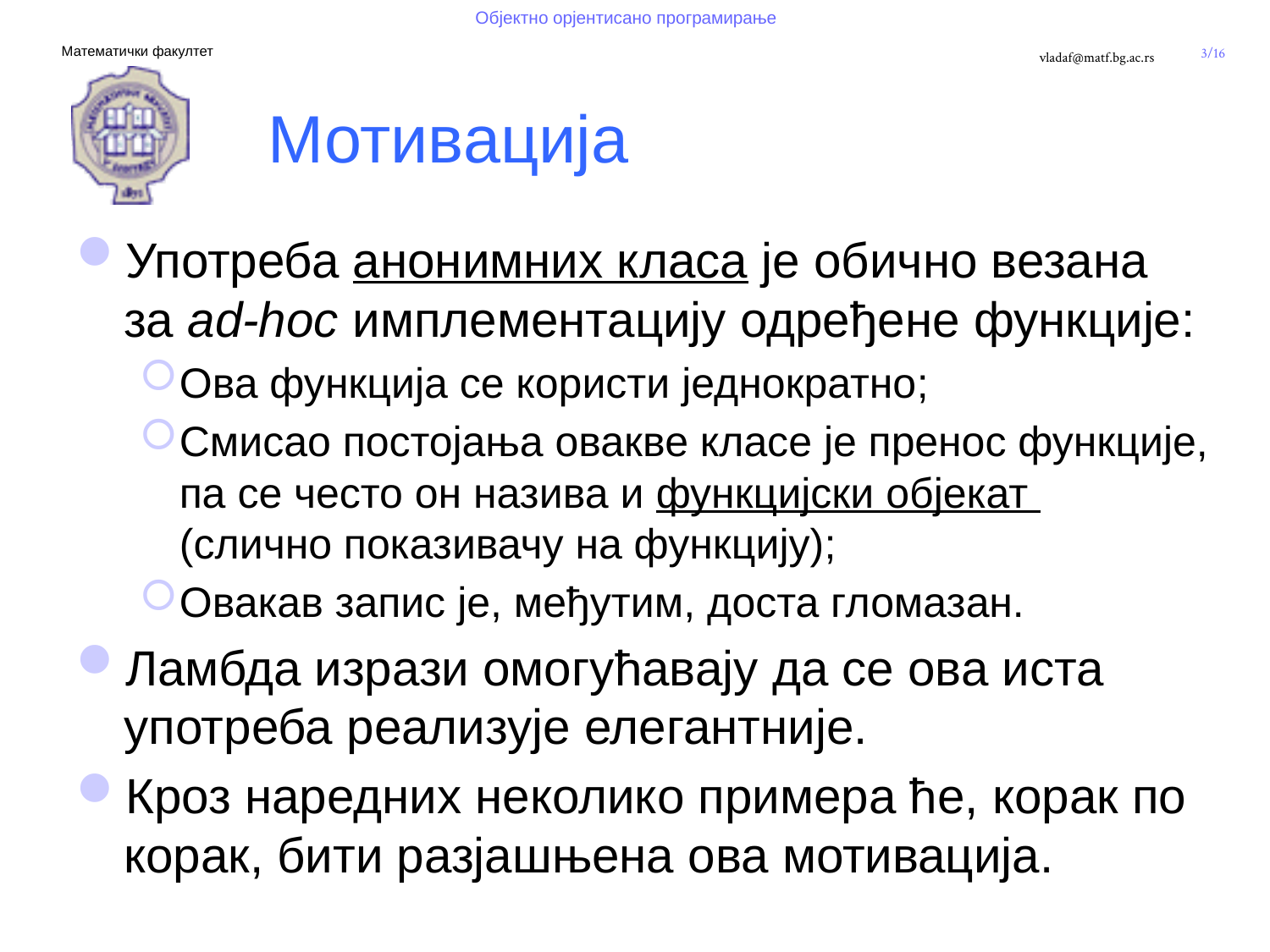

# Мотивација
Употреба анонимних класа је обично везана за ad-hoc имплементацију одређене функције:
Ова функција се користи једнократно;
Смисао постојања овакве класе је пренос функције, па се често он назива и функцијски објекат
(слично показивачу на функцију);
Овакав запис је, међутим, доста гломазан.
Ламбда изрази омогућавају да се ова иста употреба реализује елегантније.
Кроз наредних неколико примера ће, корак по корак, бити разјашњена ова мотивација.